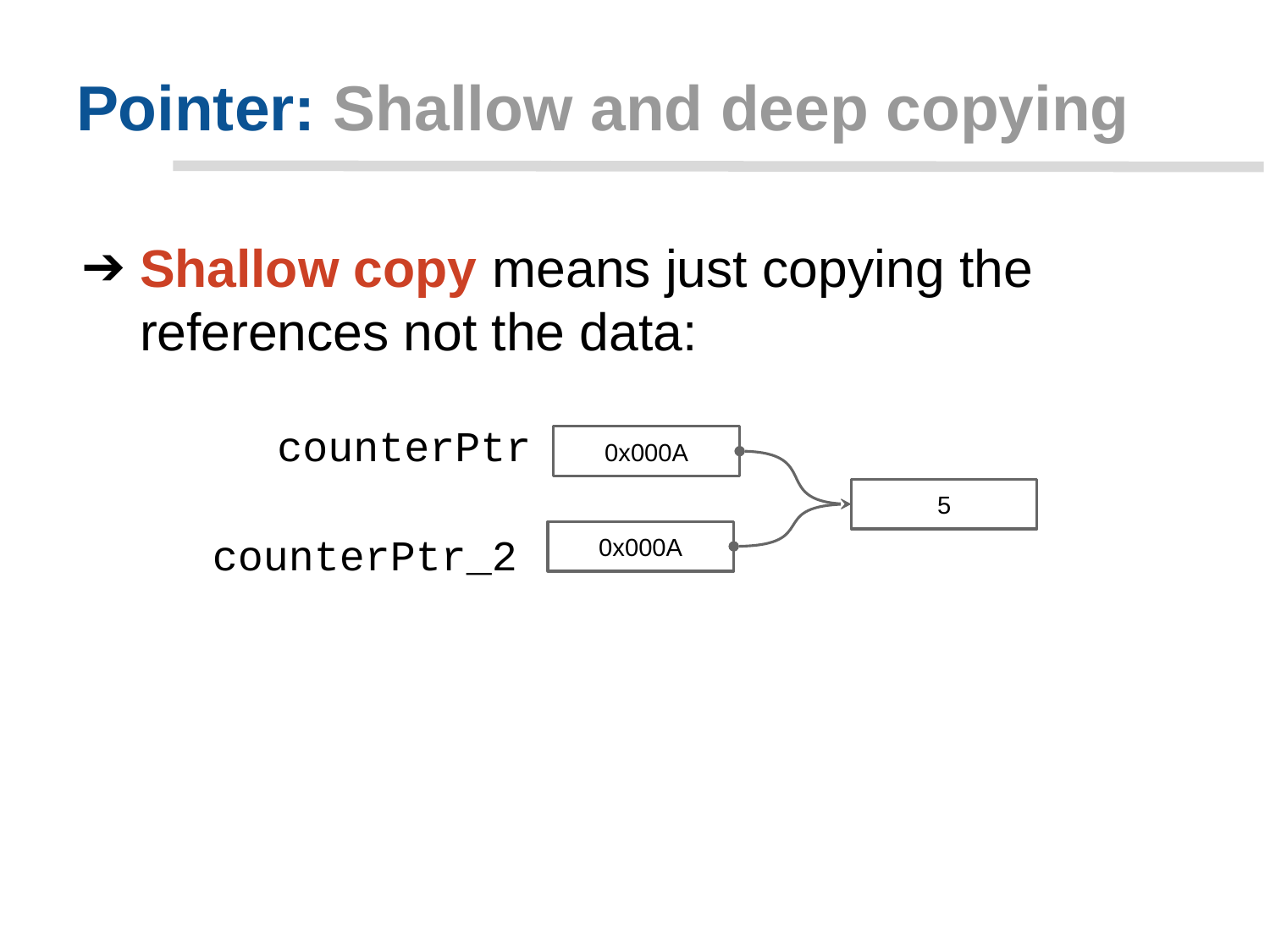

# Pointer: Shallow and deep copying
Shallow copy means just copying the references not the data:
counterPtr
0x000A
5
counterPtr_2
0x000A